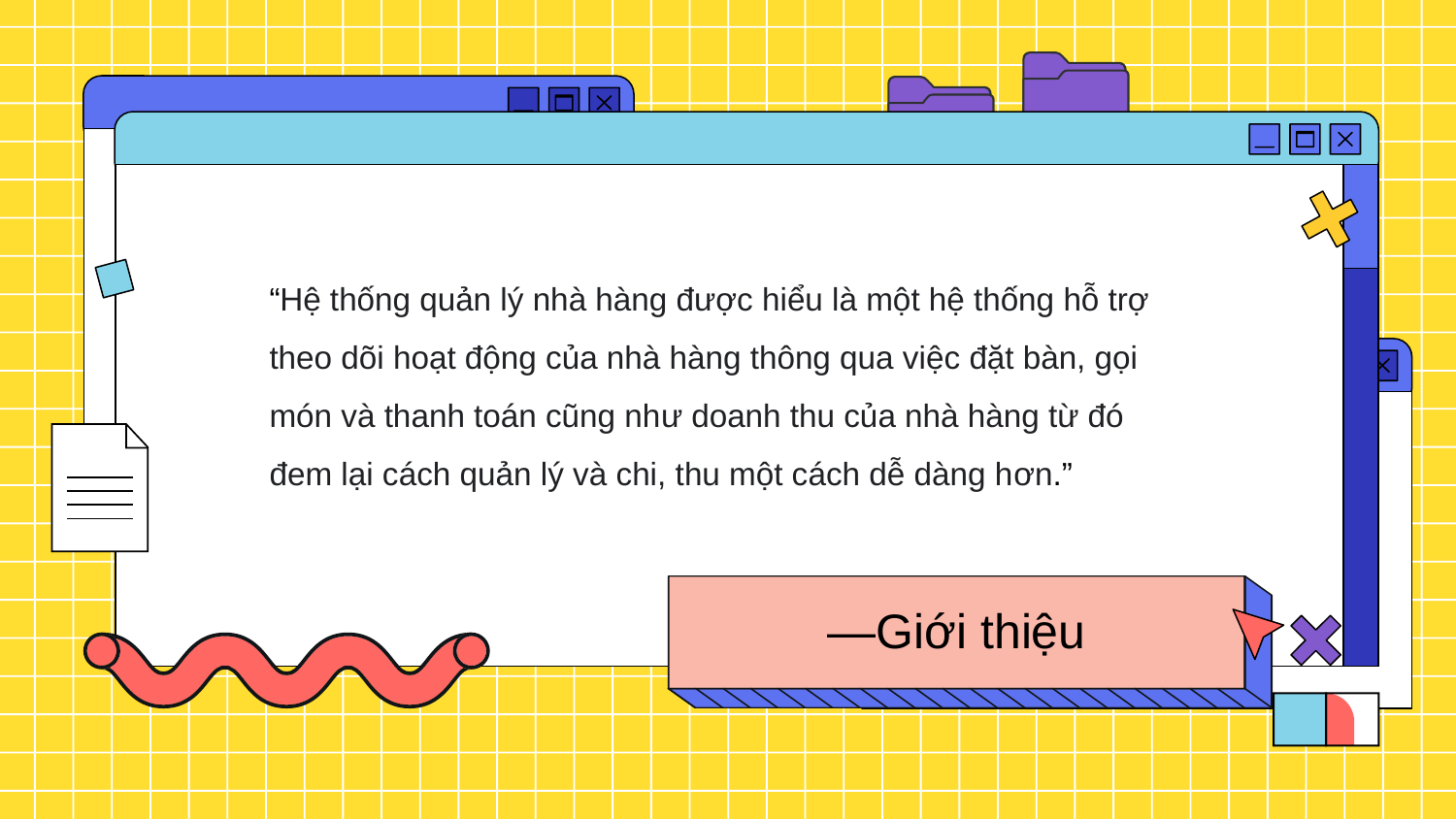

“Hệ thống quản lý nhà hàng được hiểu là một hệ thống hỗ trợ theo dõi hoạt động của nhà hàng thông qua việc đặt bàn, gọi món và thanh toán cũng như doanh thu của nhà hàng từ đó đem lại cách quản lý và chi, thu một cách dễ dàng hơn.”

# —Giới thiệu